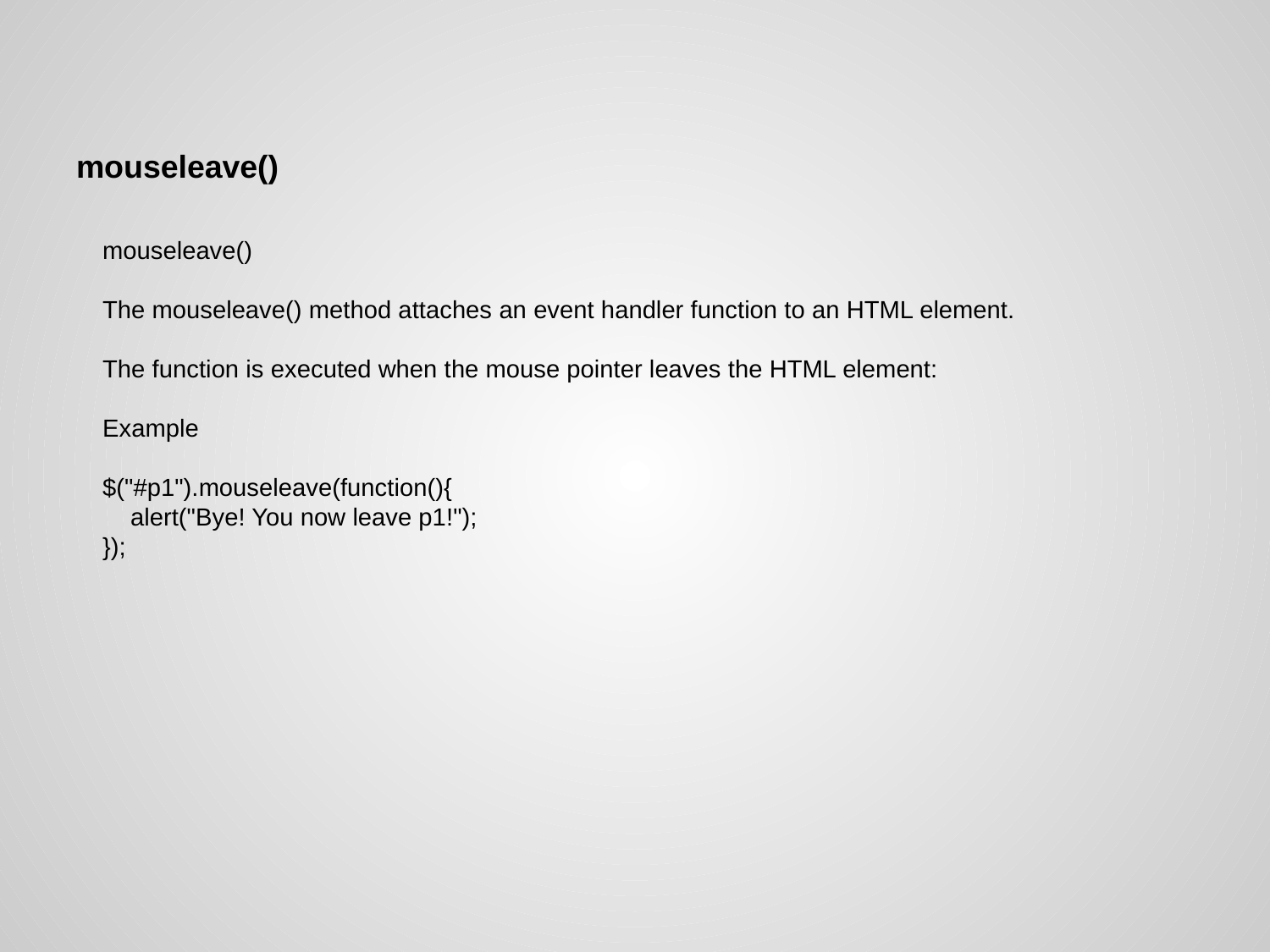

# mouseleave()
mouseleave()

The mouseleave() method attaches an event handler function to an HTML element.

The function is executed when the mouse pointer leaves the HTML element:

Example

$("#p1").mouseleave(function(){
    alert("Bye! You now leave p1!");
});